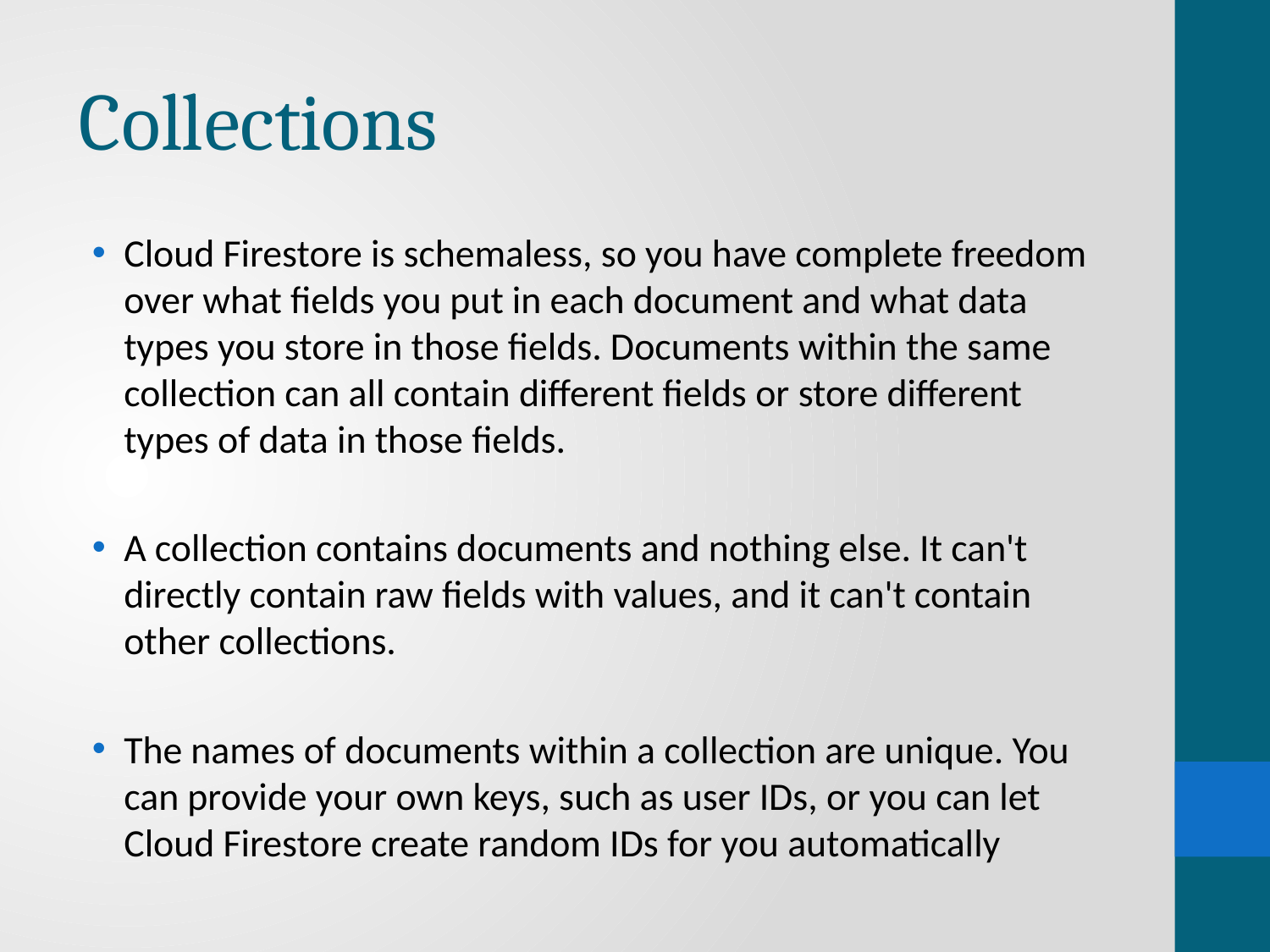

# Collections
Cloud Firestore is schemaless, so you have complete freedom over what fields you put in each document and what data types you store in those fields. Documents within the same collection can all contain different fields or store different types of data in those fields.

A collection contains documents and nothing else. It can't directly contain raw fields with values, and it can't contain other collections.

The names of documents within a collection are unique. You can provide your own keys, such as user IDs, or you can let Cloud Firestore create random IDs for you automatically